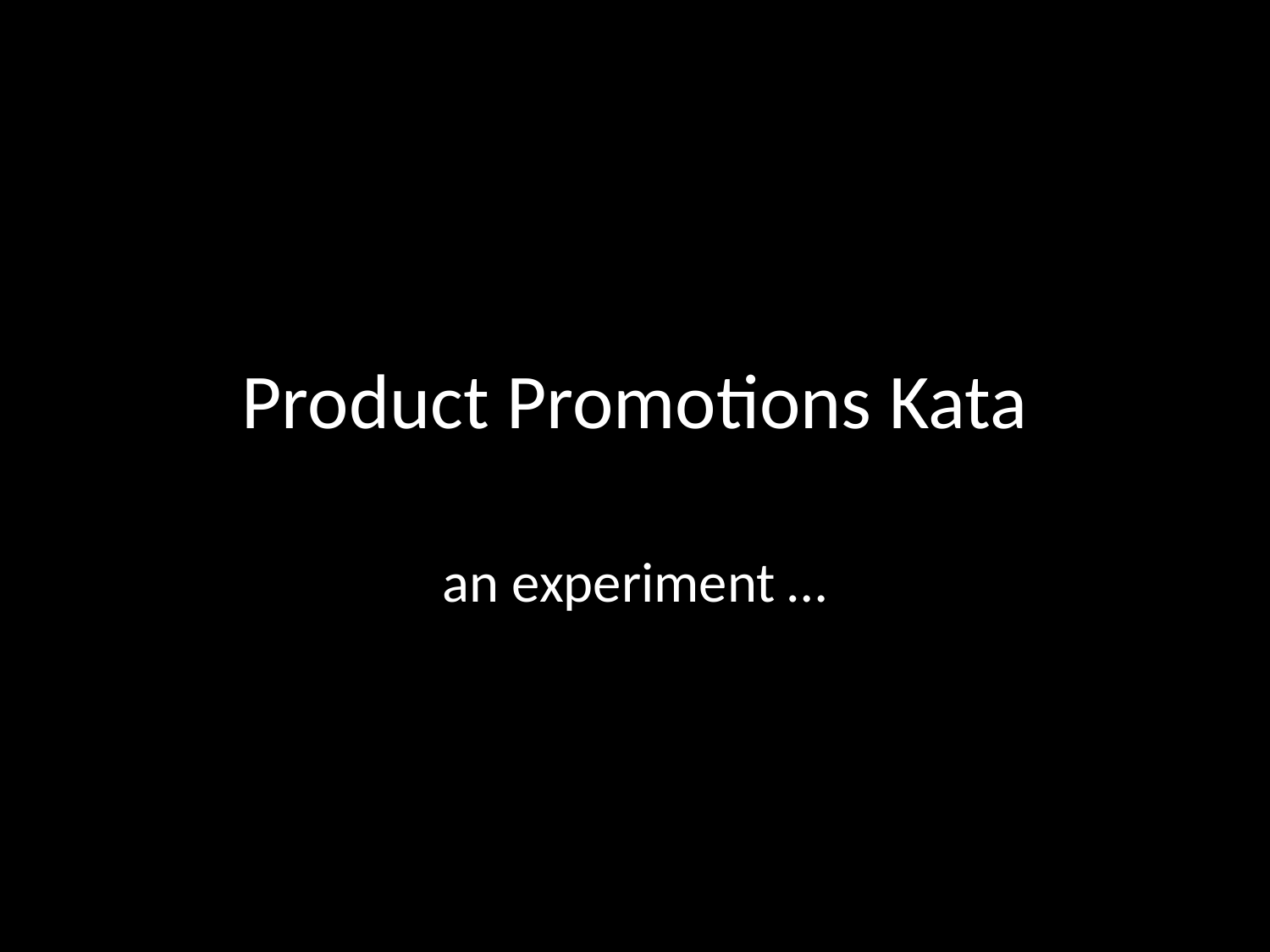

# Product Promotions Kata
an experiment …